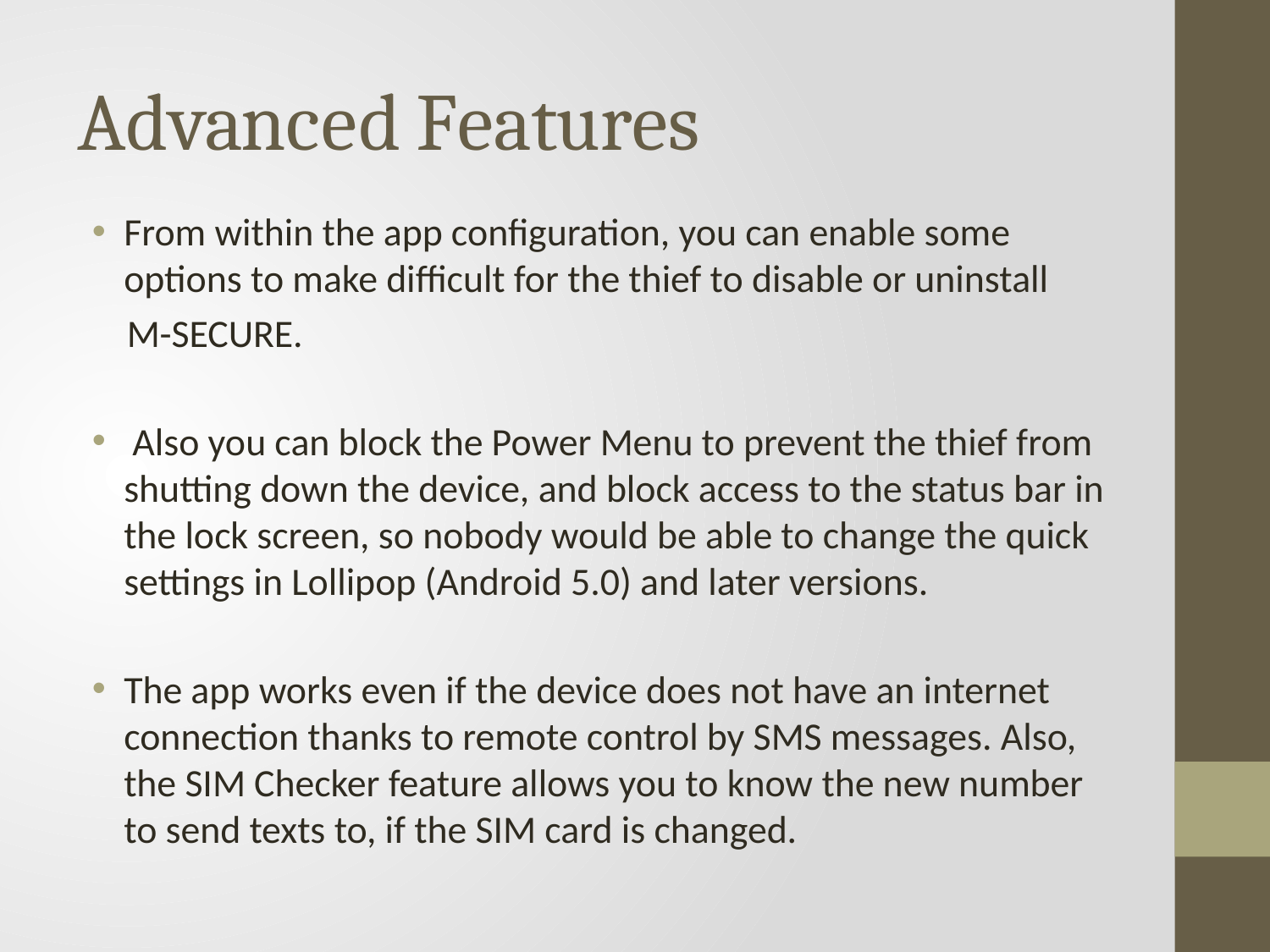

# Advanced Features
From within the app configuration, you can enable some options to make difficult for the thief to disable or uninstall
    M-SECURE.

 Also you can block the Power Menu to prevent the thief from shutting down the device, and block access to the status bar in the lock screen, so nobody would be able to change the quick settings in Lollipop (Android 5.0) and later versions.

The app works even if the device does not have an internet connection thanks to remote control by SMS messages. Also, the SIM Checker feature allows you to know the new number to send texts to, if the SIM card is changed.